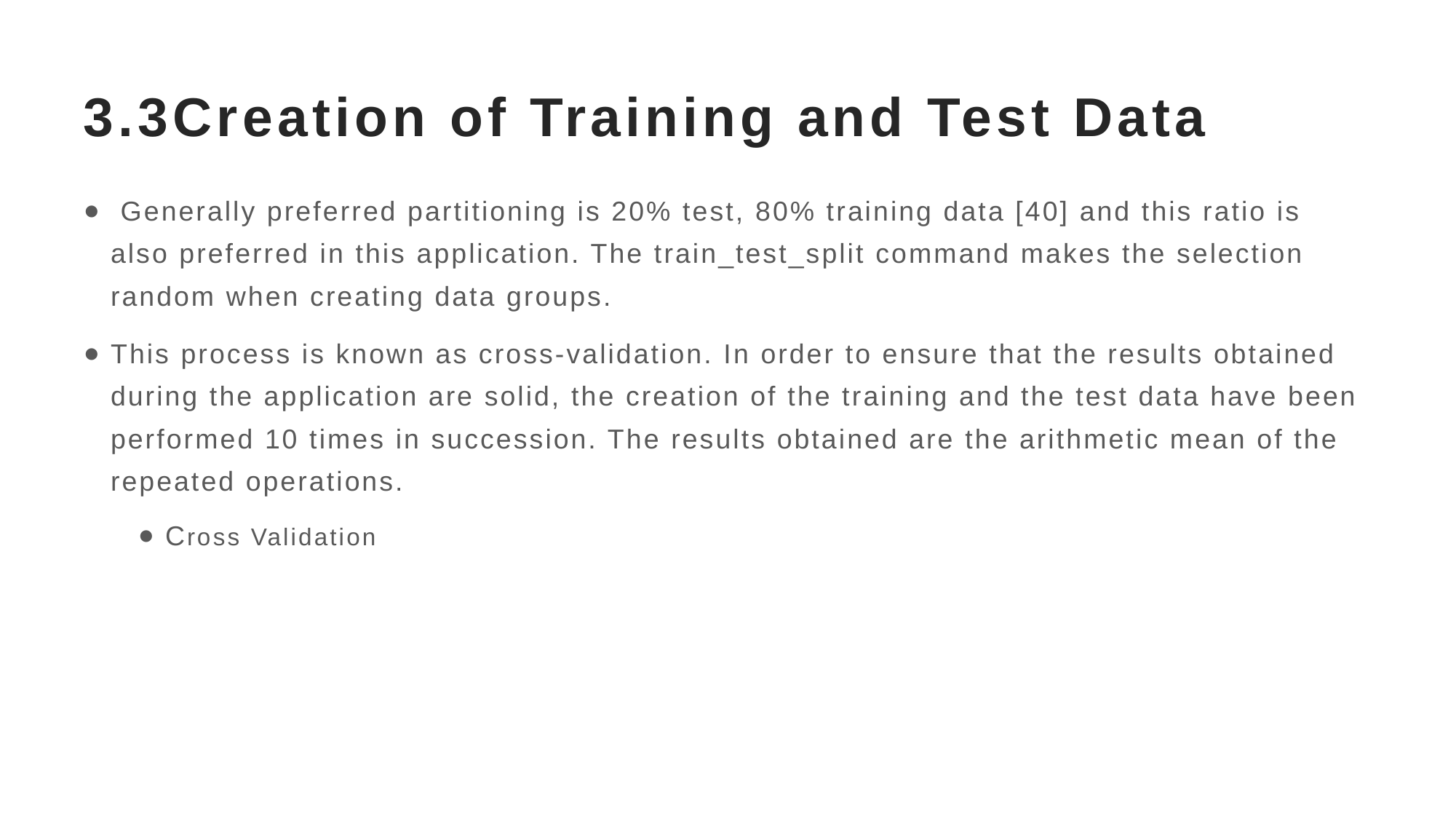

# 3.3Creation of Training and Test Data
 Generally preferred partitioning is 20% test, 80% training data [40] and this ratio is also preferred in this application. The train_test_split command makes the selection random when creating data groups.
This process is known as cross-validation. In order to ensure that the results obtained during the application are solid, the creation of the training and the test data have been performed 10 times in succession. The results obtained are the arithmetic mean of the repeated operations.
Cross Validation